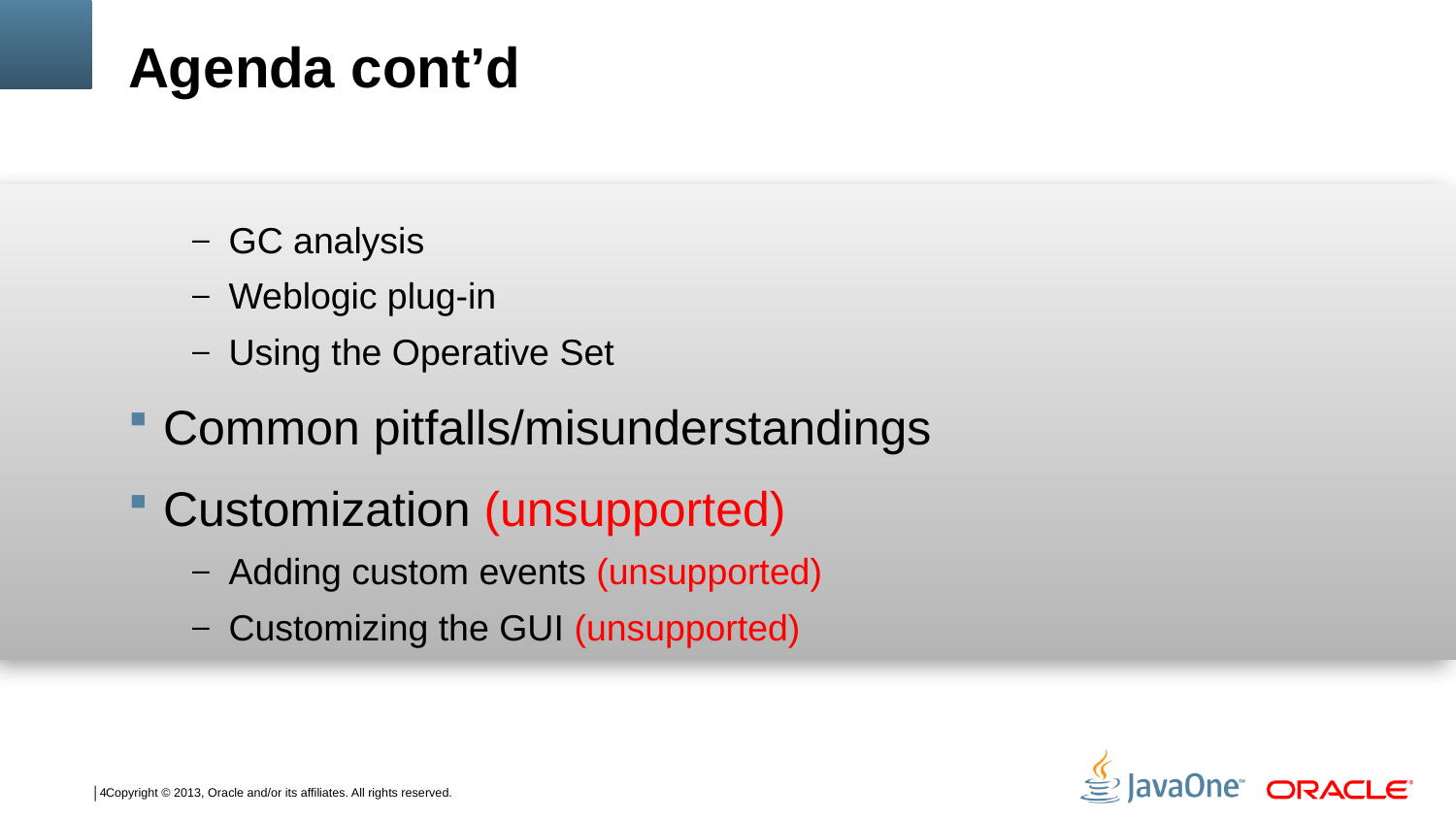

# Agenda cont’d
GC analysis
Weblogic plug-in
Using the Operative Set
Common pitfalls/misunderstandings
Customization (unsupported)
Adding custom events (unsupported)
Customizing the GUI (unsupported)